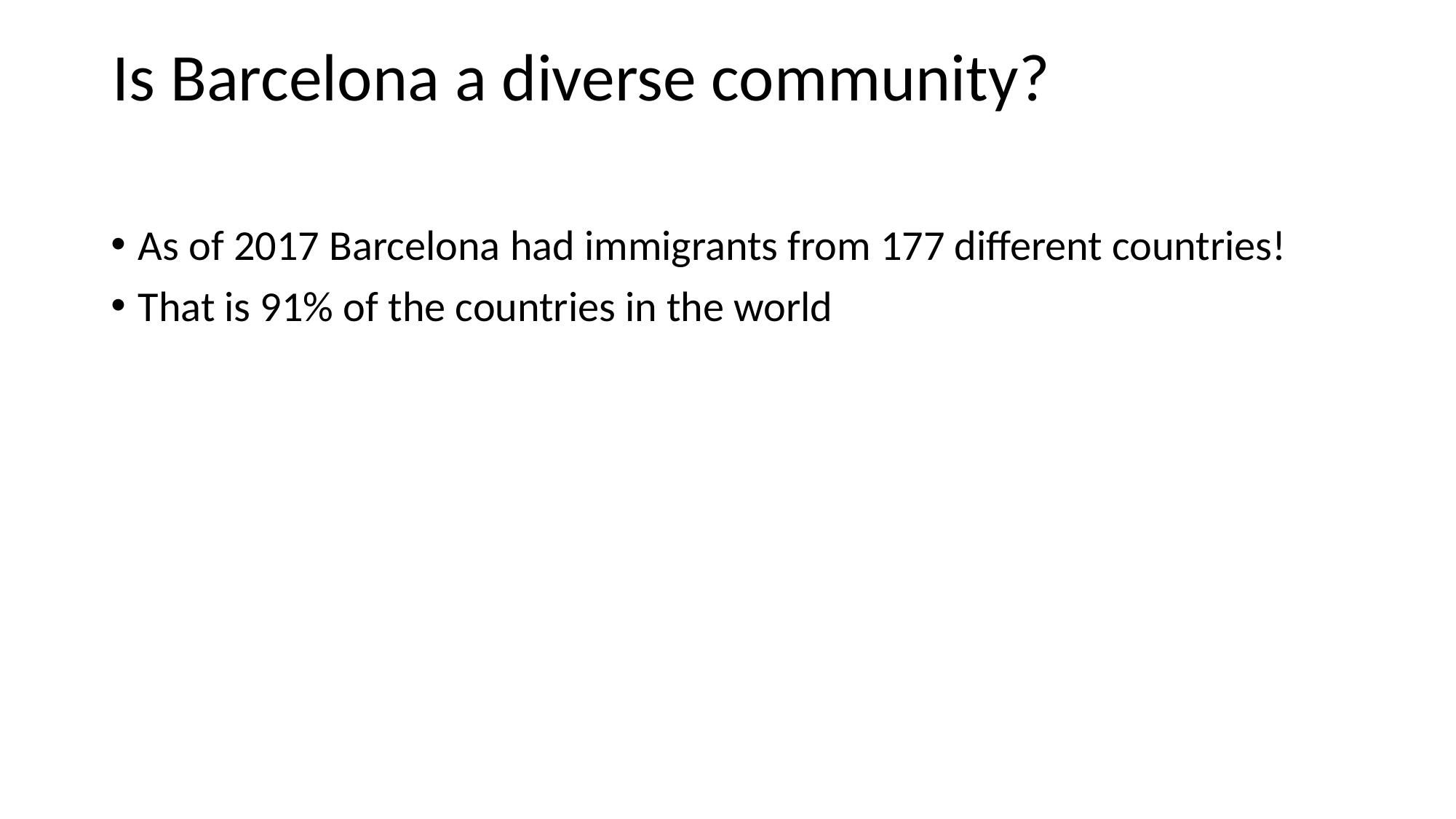

# Is Barcelona a diverse community?
As of 2017 Barcelona had immigrants from 177 different countries!
That is 91% of the countries in the world